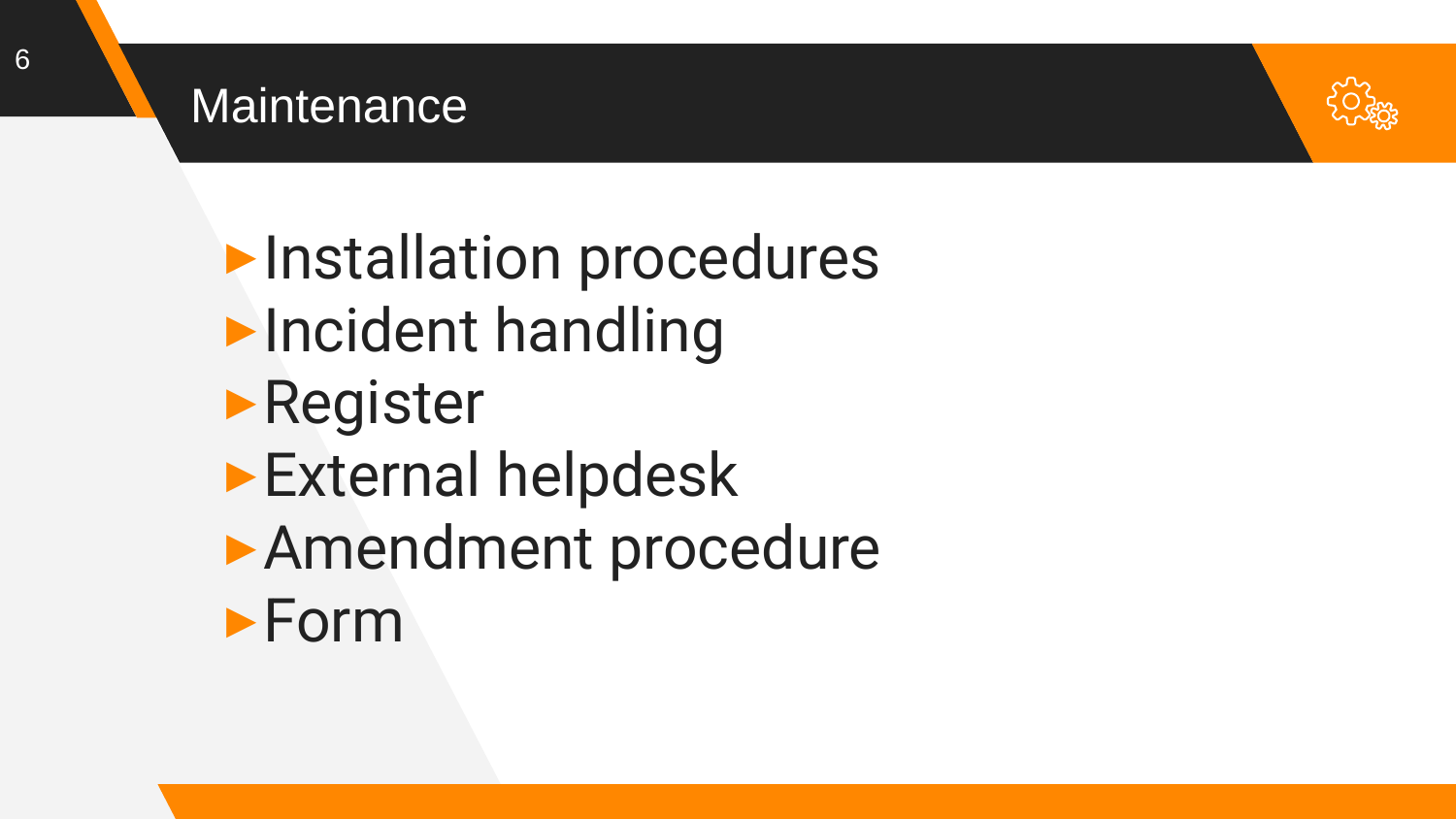

6
# Maintenance

Installation procedures
Incident handling
Register
External helpdesk
Amendment procedure
Form